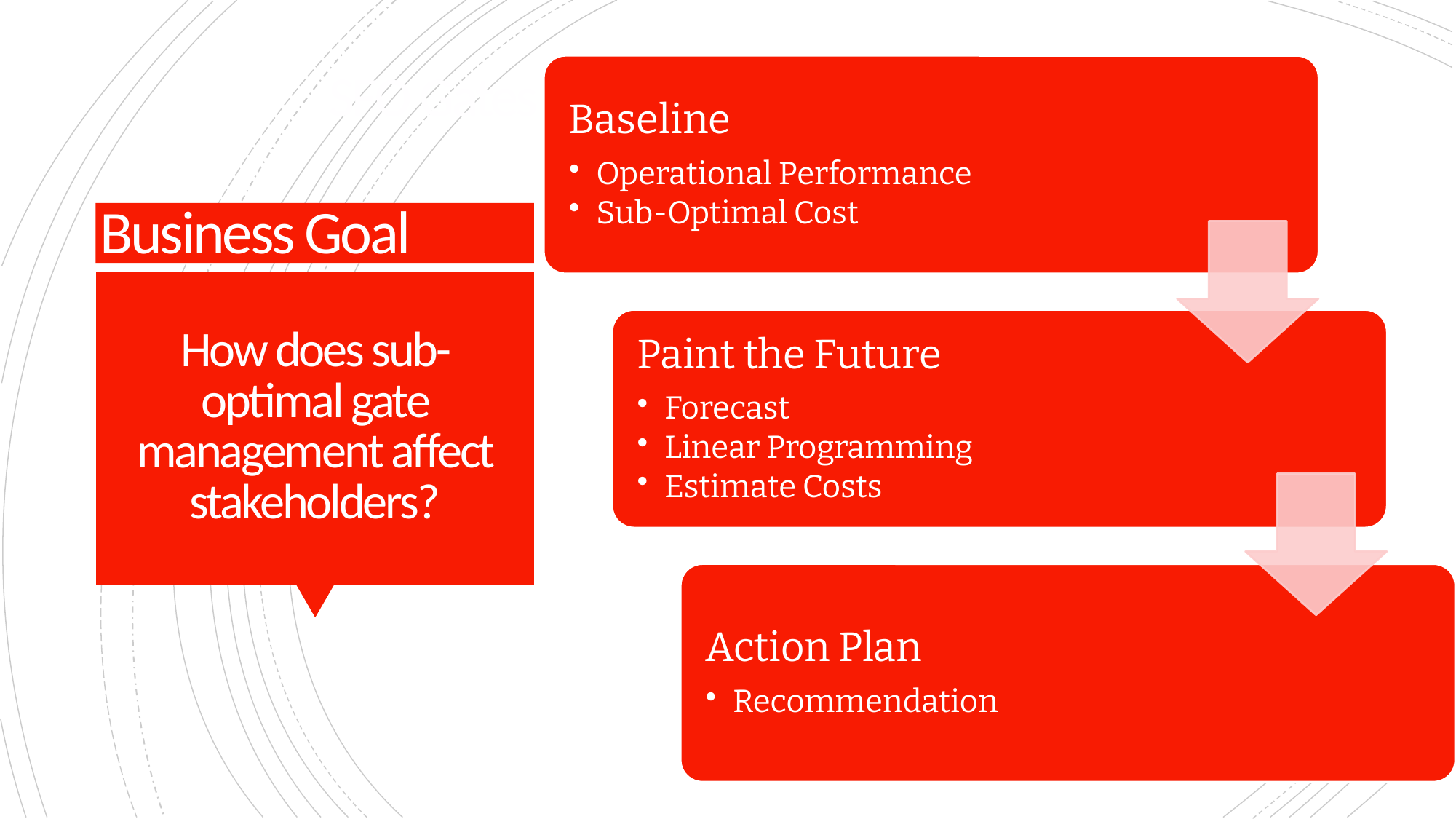

# SFO Gates - Weekly Allocation – input 1
Baseline
Operational Performance
Sub-Optimal Cost
Paint the Future
Forecast
Linear Programming
Estimate Costs
Action Plan
Recommendation

Business Goal
How does sub-optimal gate management affect stakeholders?
CSDA1000SUMA18 - Airport Gate Assignment Optimization